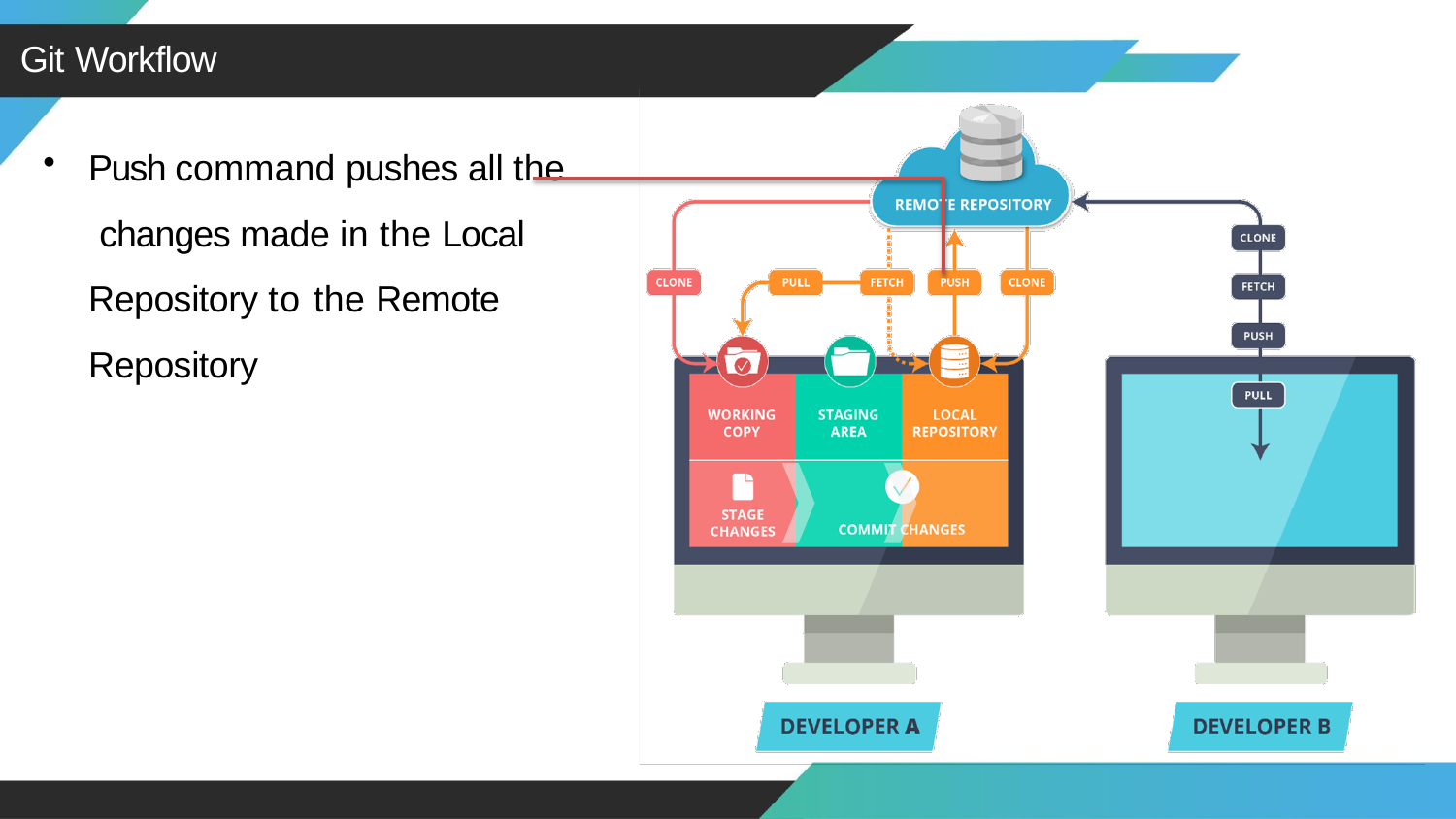

Git Workflow

Push command pushes all the  changes made in the Local  Repository to the Remote  Repository